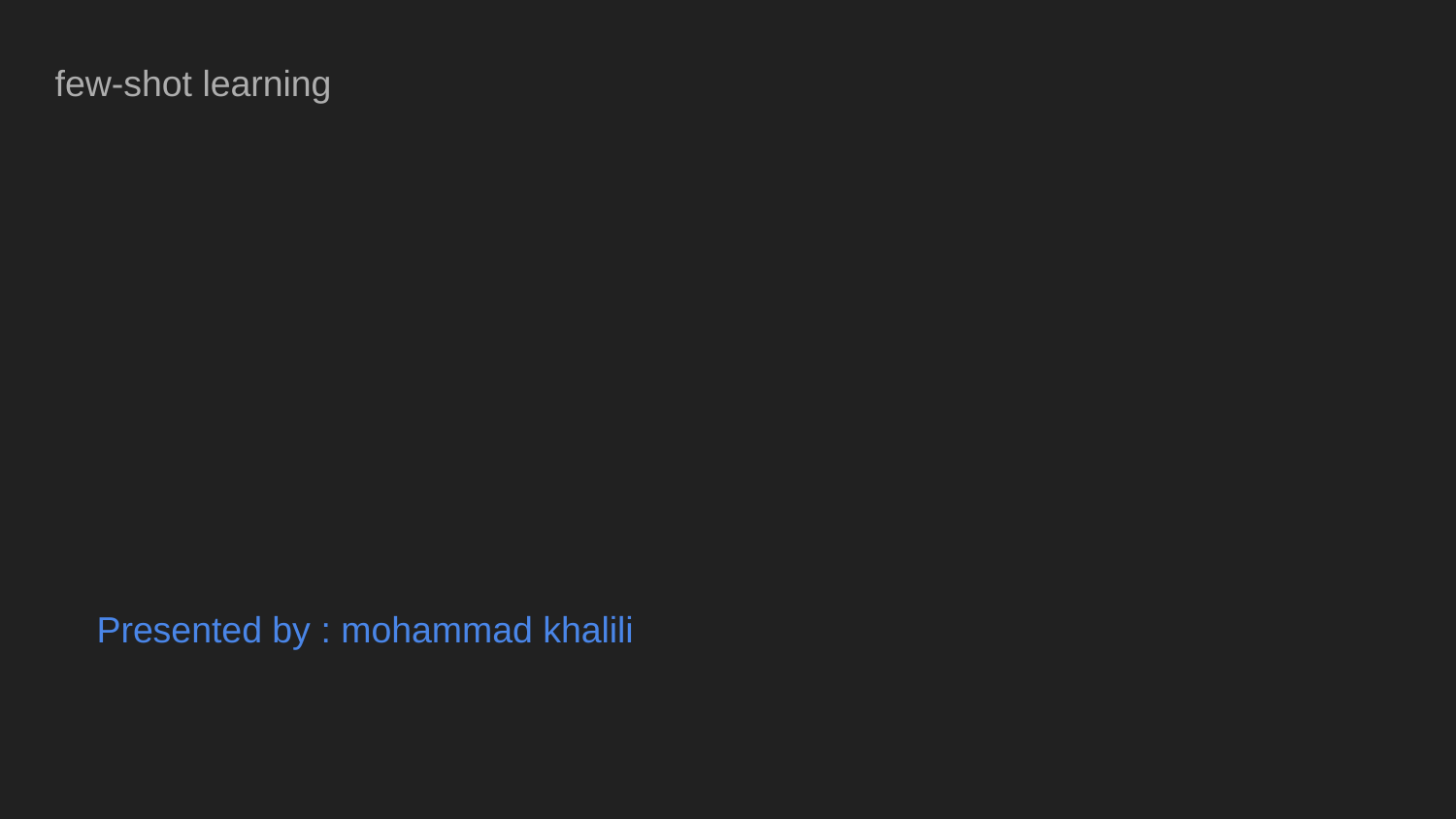

few-shot learning

Presented by : mohammad khalili